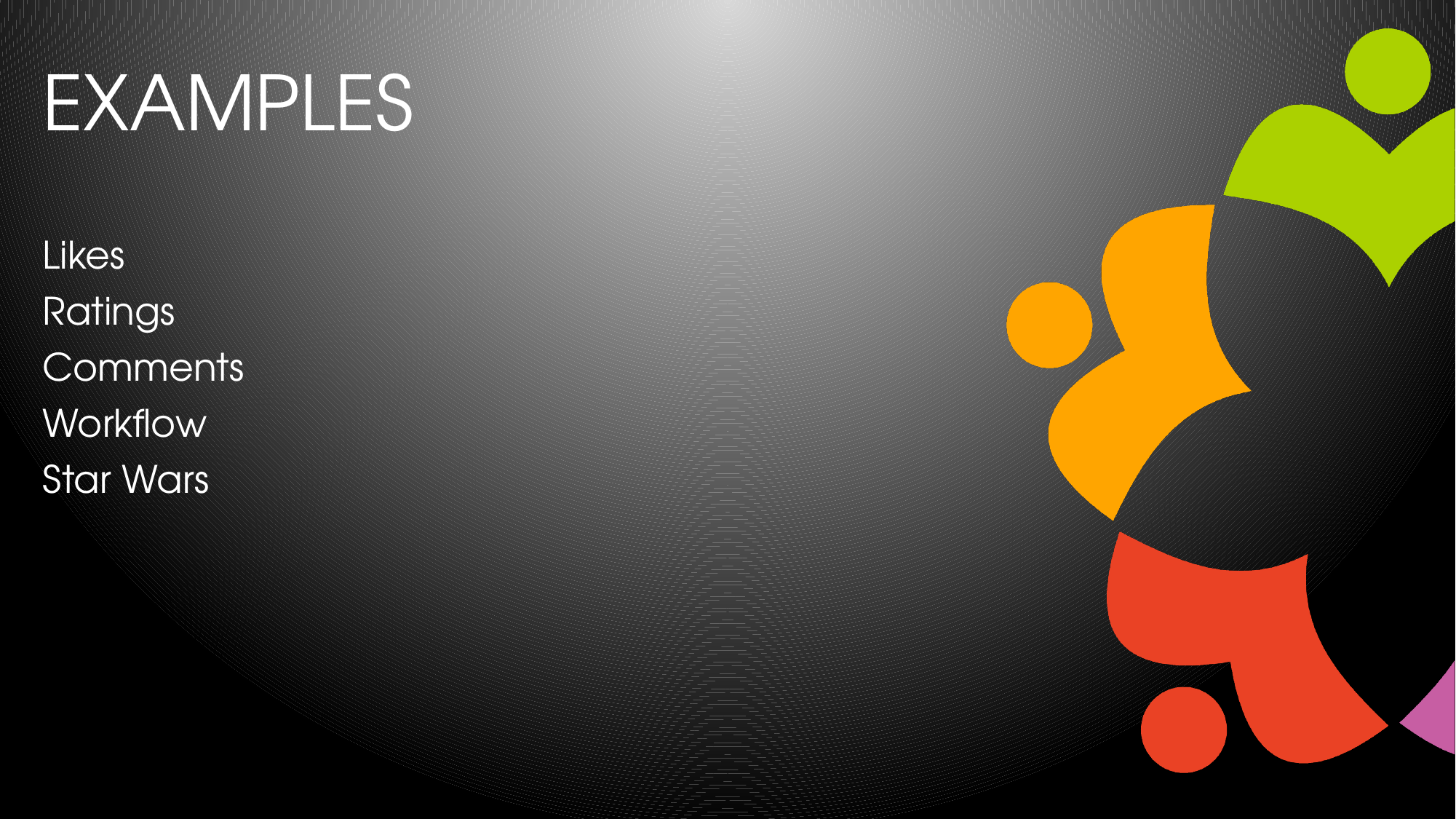

# Examples
Likes
Ratings
Comments
Workflow
Star Wars